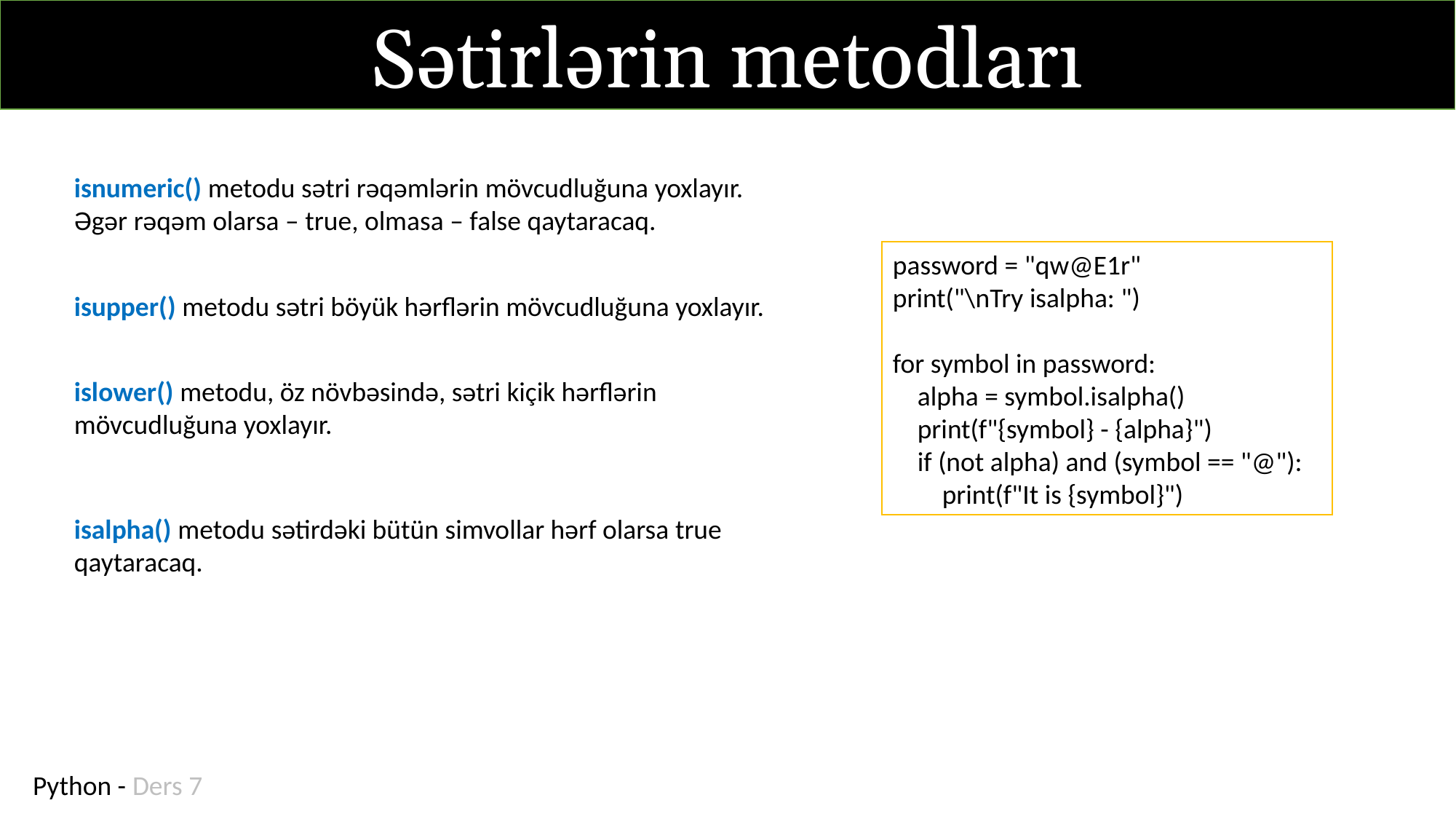

Sətirlərin metodları
isnumeric() metodu sətri rəqəmlərin mövcudluğuna yoxlayır. Əgər rəqəm olarsa – true, olmasa – false qaytaracaq.
password = "qw@E1r"
print("\nTry isalpha: ")

for symbol in password:
    alpha = symbol.isalpha()
    print(f"{symbol} - {alpha}")
    if (not alpha) and (symbol == "@"):
        print(f"It is {symbol}")
isupper() metodu sətri böyük hərflərin mövcudluğuna yoxlayır.
islower() metodu, öz növbəsində, sətri kiçik hərflərin mövcudluğuna yoxlayır.
isalpha() metodu sətirdəki bütün simvollar hərf olarsa true qaytaracaq.
Python - Ders 7